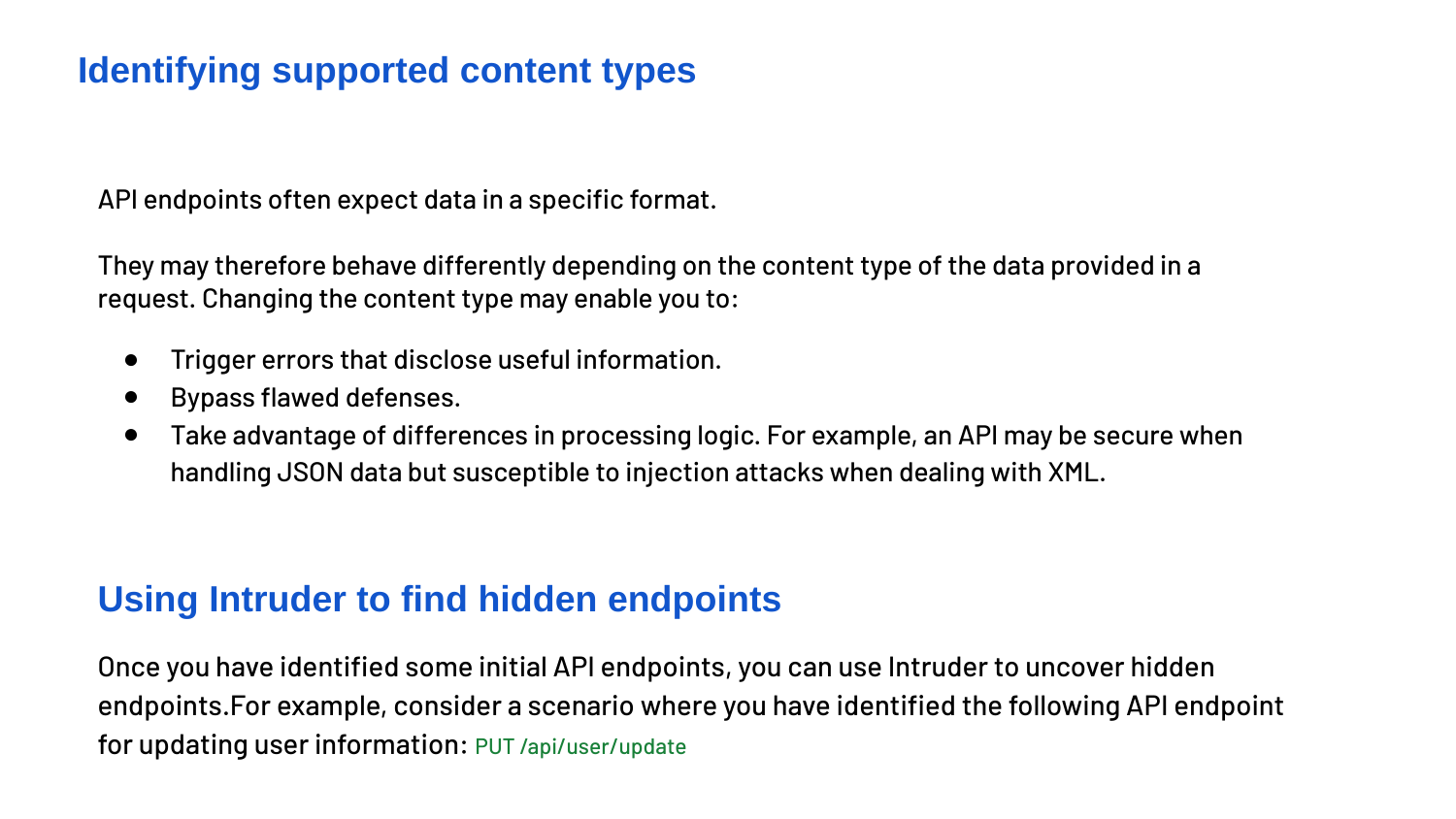

Identifying supported content types

# API endpoints often expect data in a specific format.

They may therefore behave differently depending on the content type of the data provided in a request. Changing the content type may enable you to:
Trigger errors that disclose useful information.
Bypass flawed defenses.
Take advantage of differences in processing logic. For example, an API may be secure when handling JSON data but susceptible to injection attacks when dealing with XML.

Using Intruder to find hidden endpoints
Once you have identified some initial API endpoints, you can use Intruder to uncover hidden endpoints.For example, consider a scenario where you have identified the following API endpoint for updating user information: PUT /api/user/update